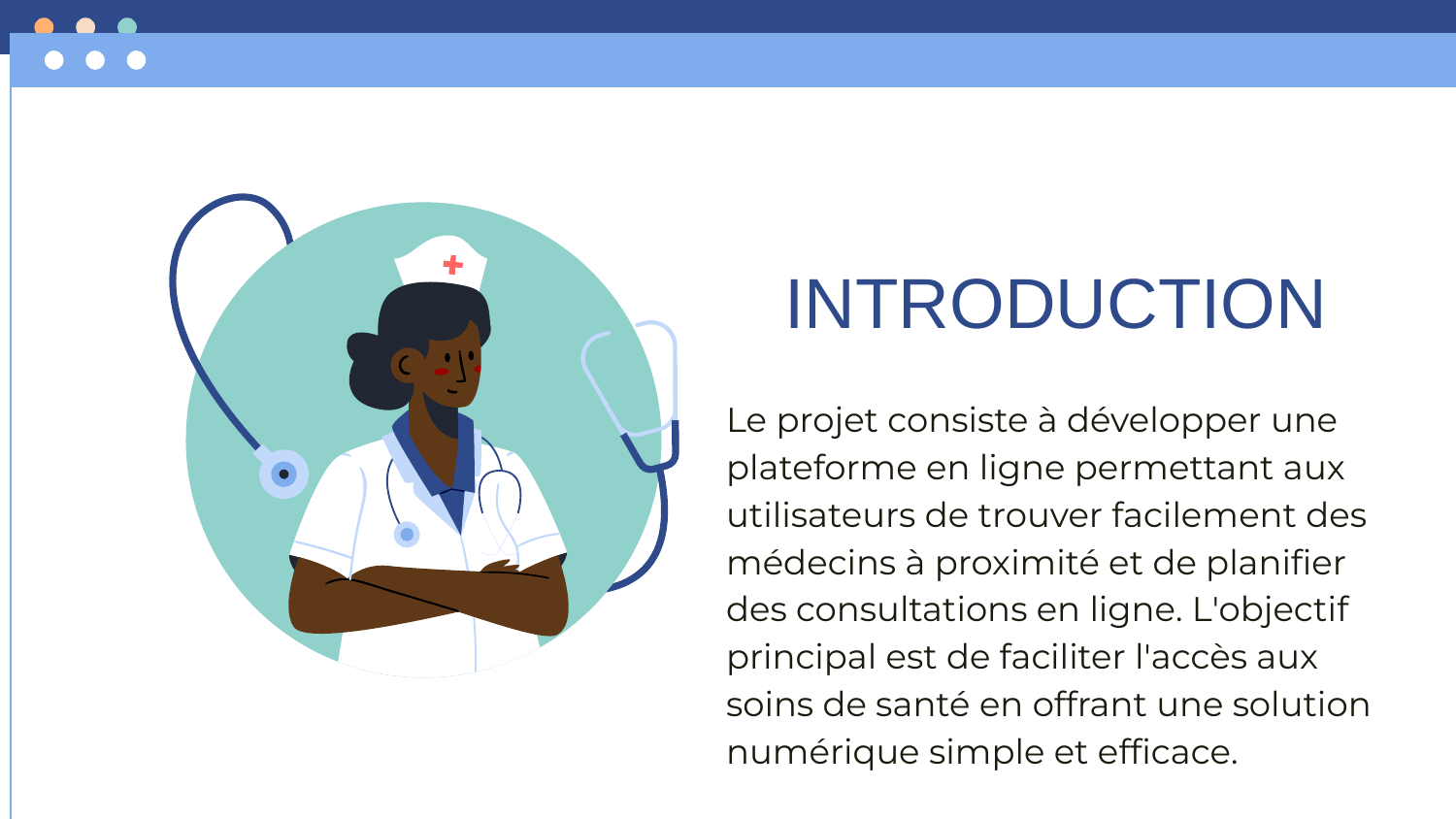

# INTRODUCTION
Le projet consiste à développer une plateforme en ligne permettant aux utilisateurs de trouver facilement des médecins à proximité et de planifier des consultations en ligne. L'objectif principal est de faciliter l'accès aux soins de santé en offrant une solution numérique simple et efficace.